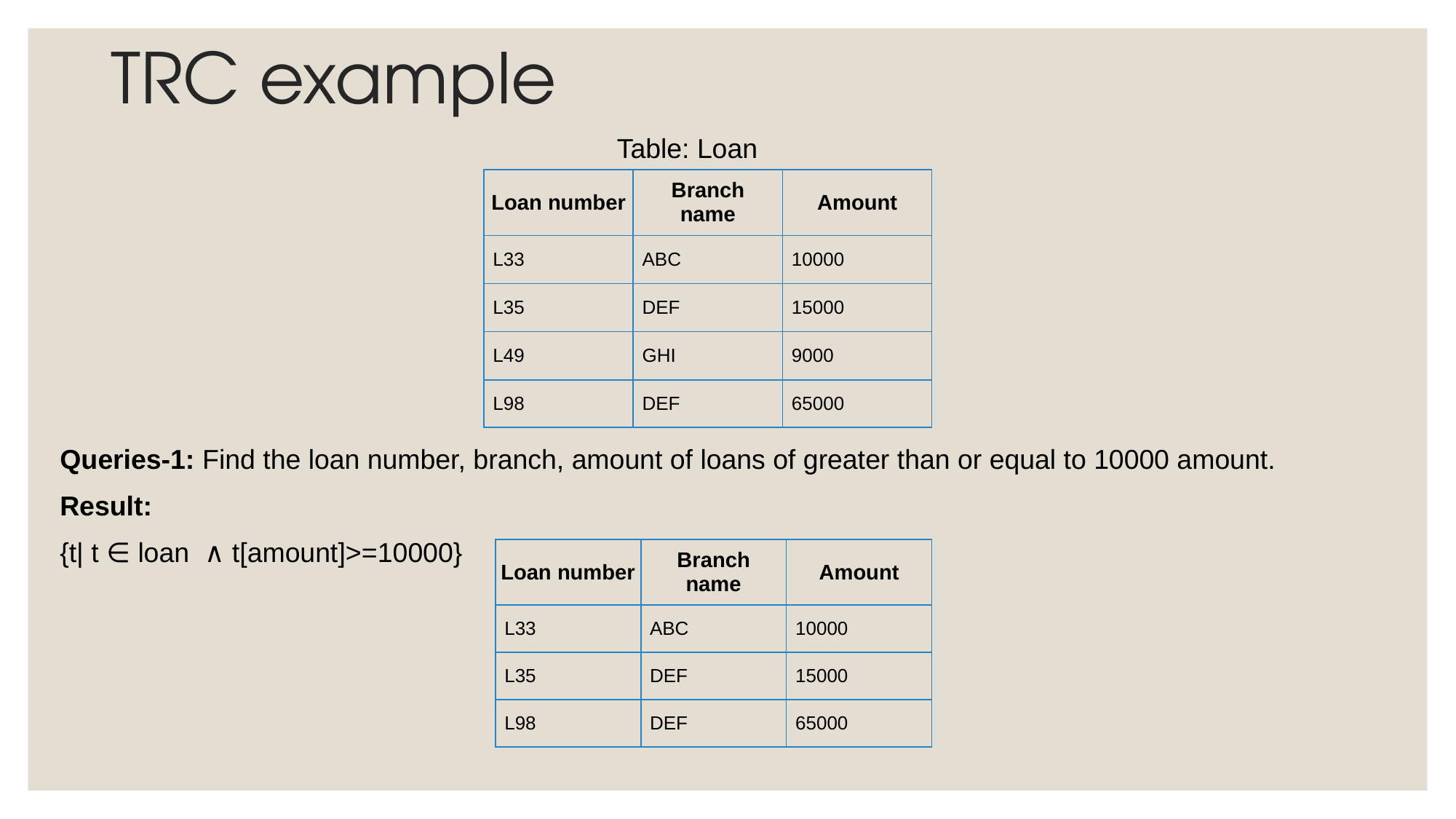

# TRC example

Queries-1: Find the loan number, branch, amount of loans of greater than or equal to 10000 amount.
Result:
{t| t ∈ loan  ∧ t[amount]>=10000}

Table: Loan
| Loan number | Branch name | Amount |
| --- | --- | --- |
| L33 | ABC | 10000 |
| L35 | DEF | 15000 |
| L49 | GHI | 9000 |
| L98 | DEF | 65000 |
| Loan number | Branch name | Amount |
| --- | --- | --- |
| L33 | ABC | 10000 |
| L35 | DEF | 15000 |
| L98 | DEF | 65000 |